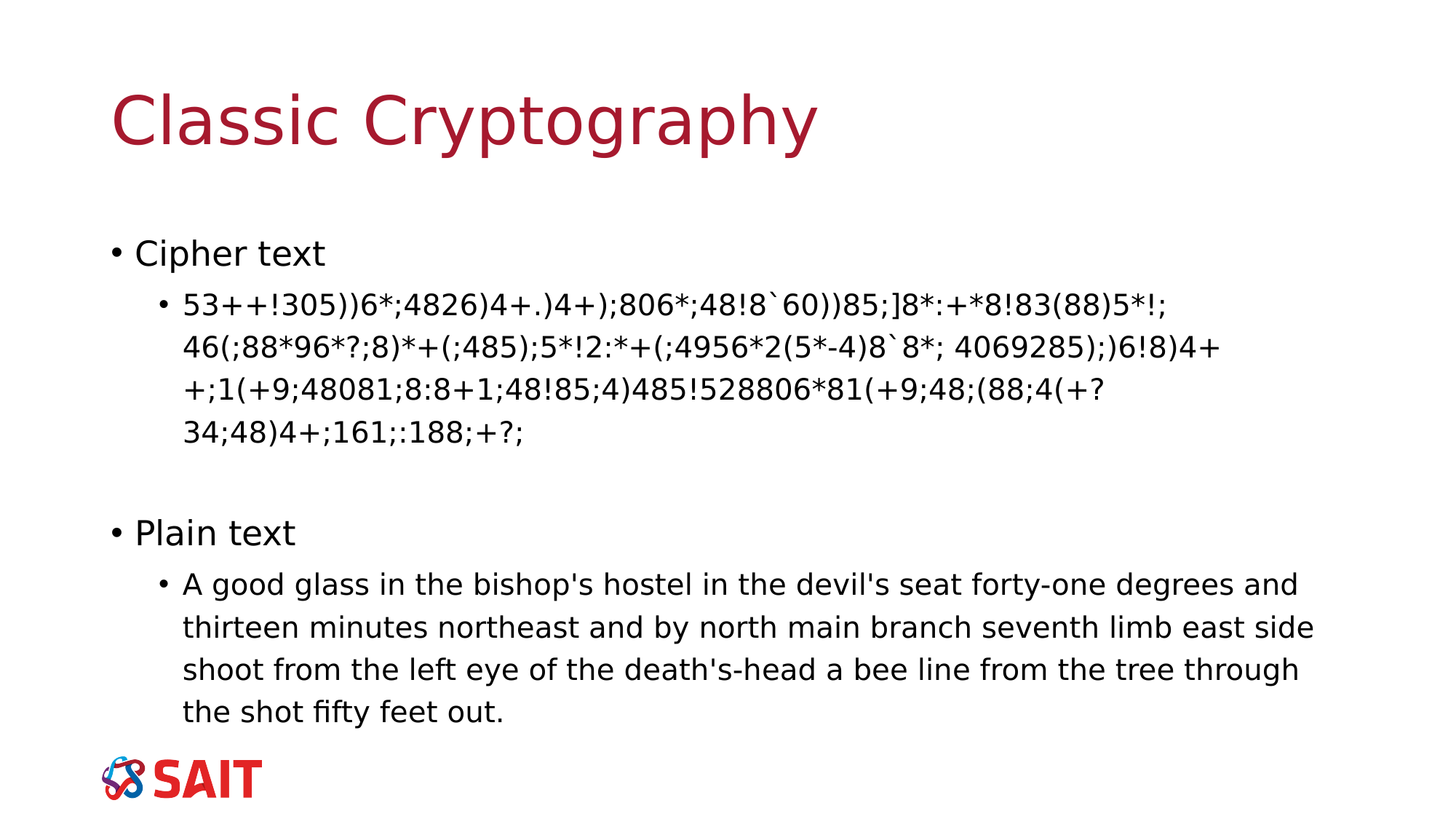

# Classic Cryptography
Cipher text
53++!305))6*;4826)4+.)4+);806*;48!8`60))85;]8*:+*8!83(88)5*!; 46(;88*96*?;8)*+(;485);5*!2:*+(;4956*2(5*-4)8`8*; 4069285);)6!8)4++;1(+9;48081;8:8+1;48!85;4)485!528806*81(+9;48;(88;4(+?34;48)4+;161;:188;+?;
Plain text
A good glass in the bishop's hostel in the devil's seat forty-one degrees and thirteen minutes northeast and by north main branch seventh limb east side shoot from the left eye of the death's-head a bee line from the tree through the shot fifty feet out.